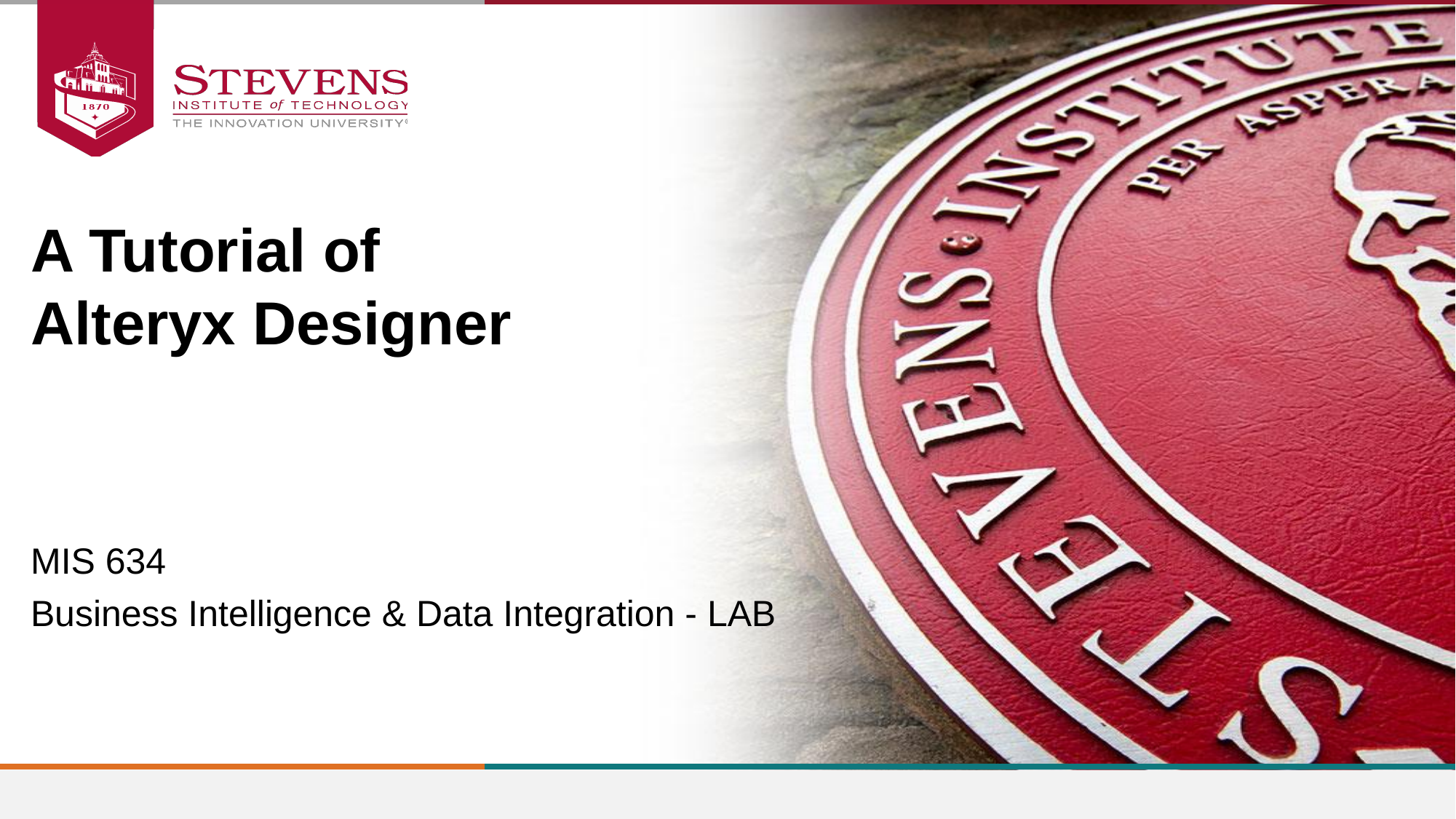

A Tutorial of
Alteryx Designer
MIS 634
Business Intelligence & Data Integration - LAB